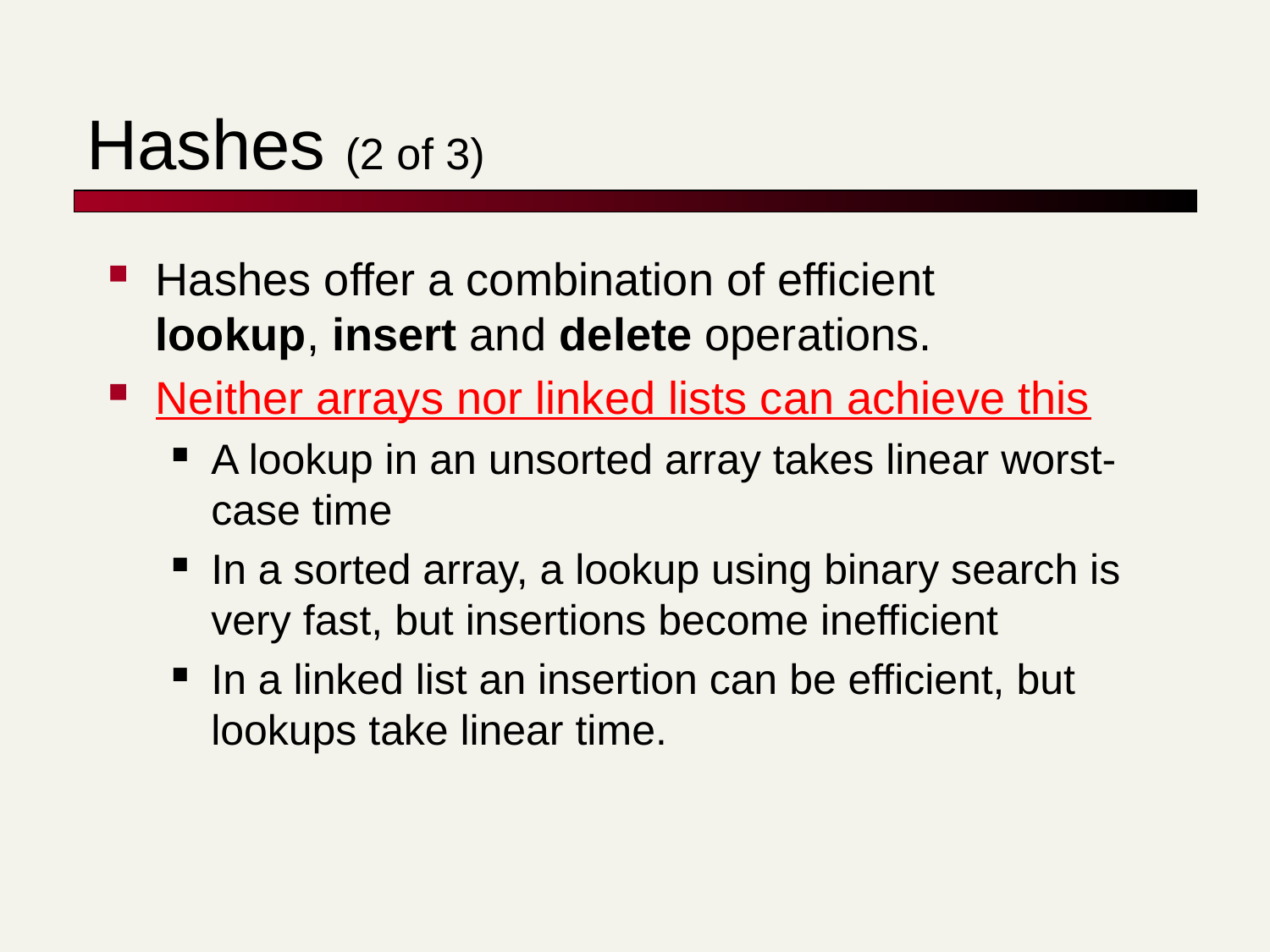

# Hashes (2 of 3)
Hashes offer a combination of efficient lookup, insert and delete operations.
Neither arrays nor linked lists can achieve this
A lookup in an unsorted array takes linear worst-case time
In a sorted array, a lookup using binary search is very fast, but insertions become inefficient
In a linked list an insertion can be efficient, but lookups take linear time.